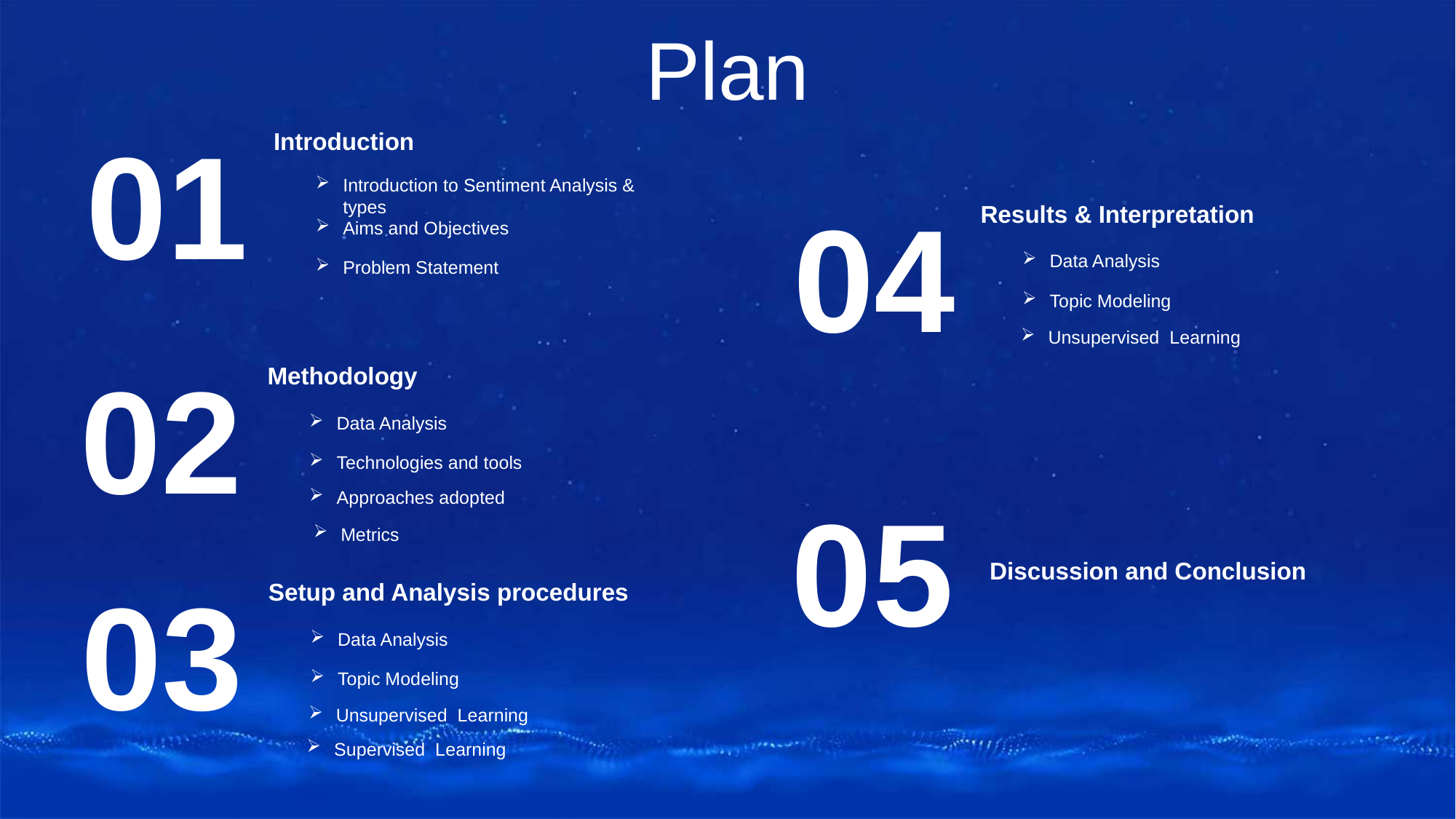

Plan
01
Introduction
Introduction to Sentiment Analysis & types
Aims and Objectives
Problem Statement
04
Results & Interpretation
Data Analysis
Topic Modeling
Unsupervised  Learning
02
Methodology
Data Analysis
Technologies and tools
Approaches adopted
05
Discussion and Conclusion
Metrics
03
Setup and Analysis procedures
Data Analysis
Topic Modeling
Unsupervised  Learning
Supervised  Learning